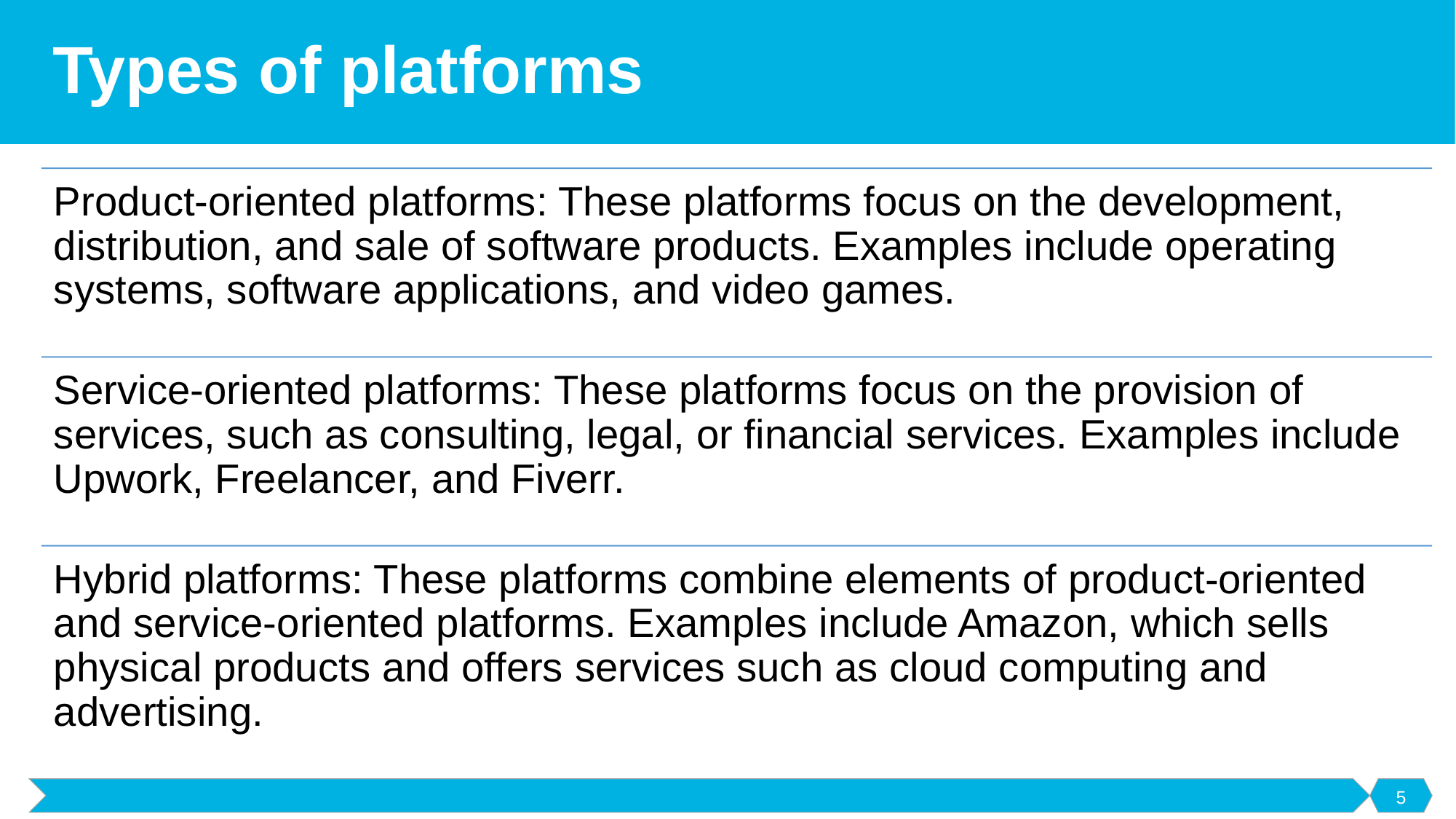

# Types of platforms
Product-oriented platforms: These platforms focus on the development, distribution, and sale of software products. Examples include operating systems, software applications, and video games.
Service-oriented platforms: These platforms focus on the provision of services, such as consulting, legal, or financial services. Examples include Upwork, Freelancer, and Fiverr.
Hybrid platforms: These platforms combine elements of product-oriented and service-oriented platforms. Examples include Amazon, which sells physical products and offers services such as cloud computing and advertising.
5